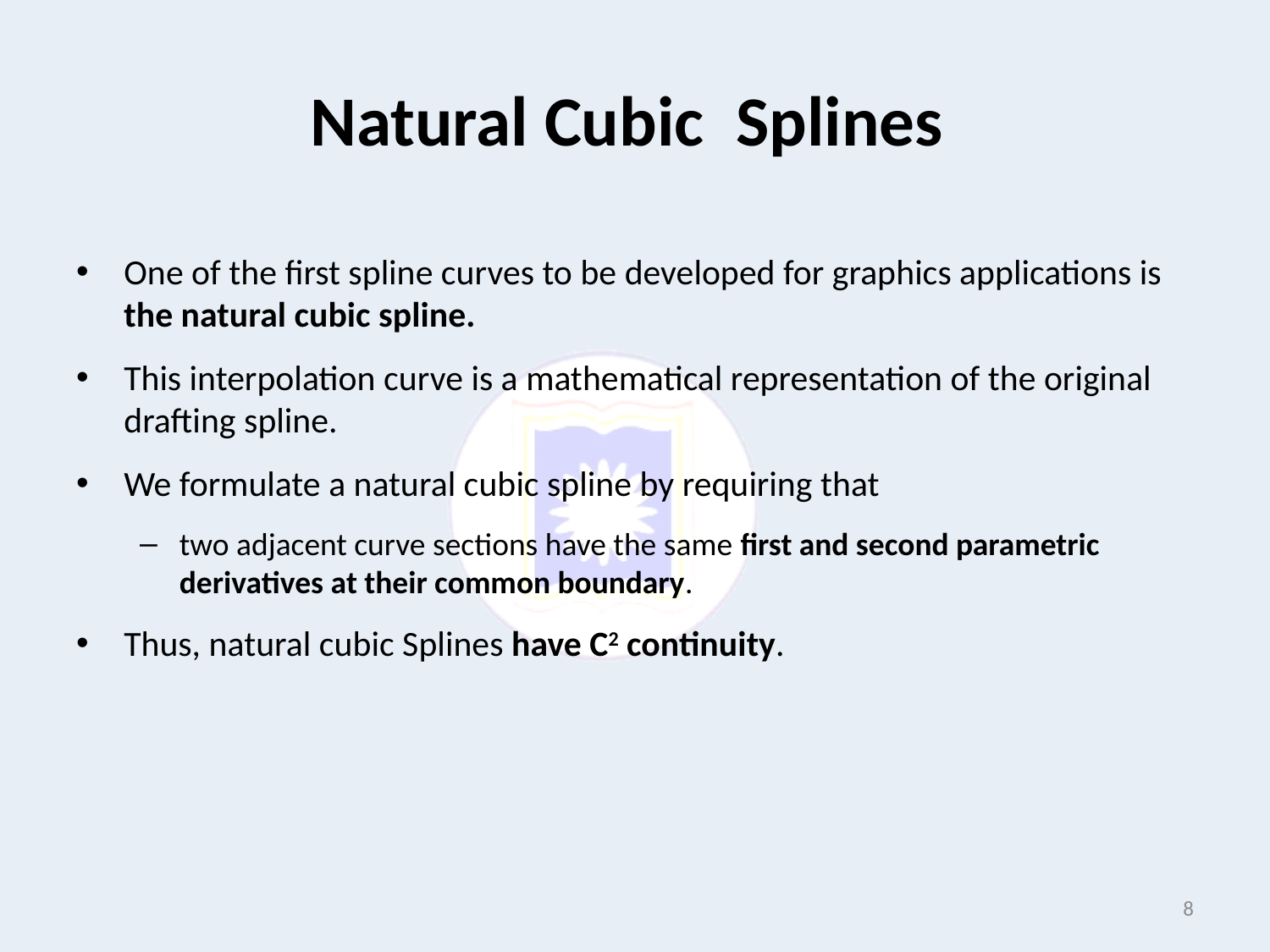

# Natural Cubic  Splines
One of the first spline curves to be developed for graphics applications is the natural cubic spline.
This interpolation curve is a mathematical representation of the original drafting spline.
We formulate a natural cubic spline by requiring that
two adjacent curve sections have the same first and second parametric derivatives at their common boundary.
Thus, natural cubic Splines have C2 continuity.
8